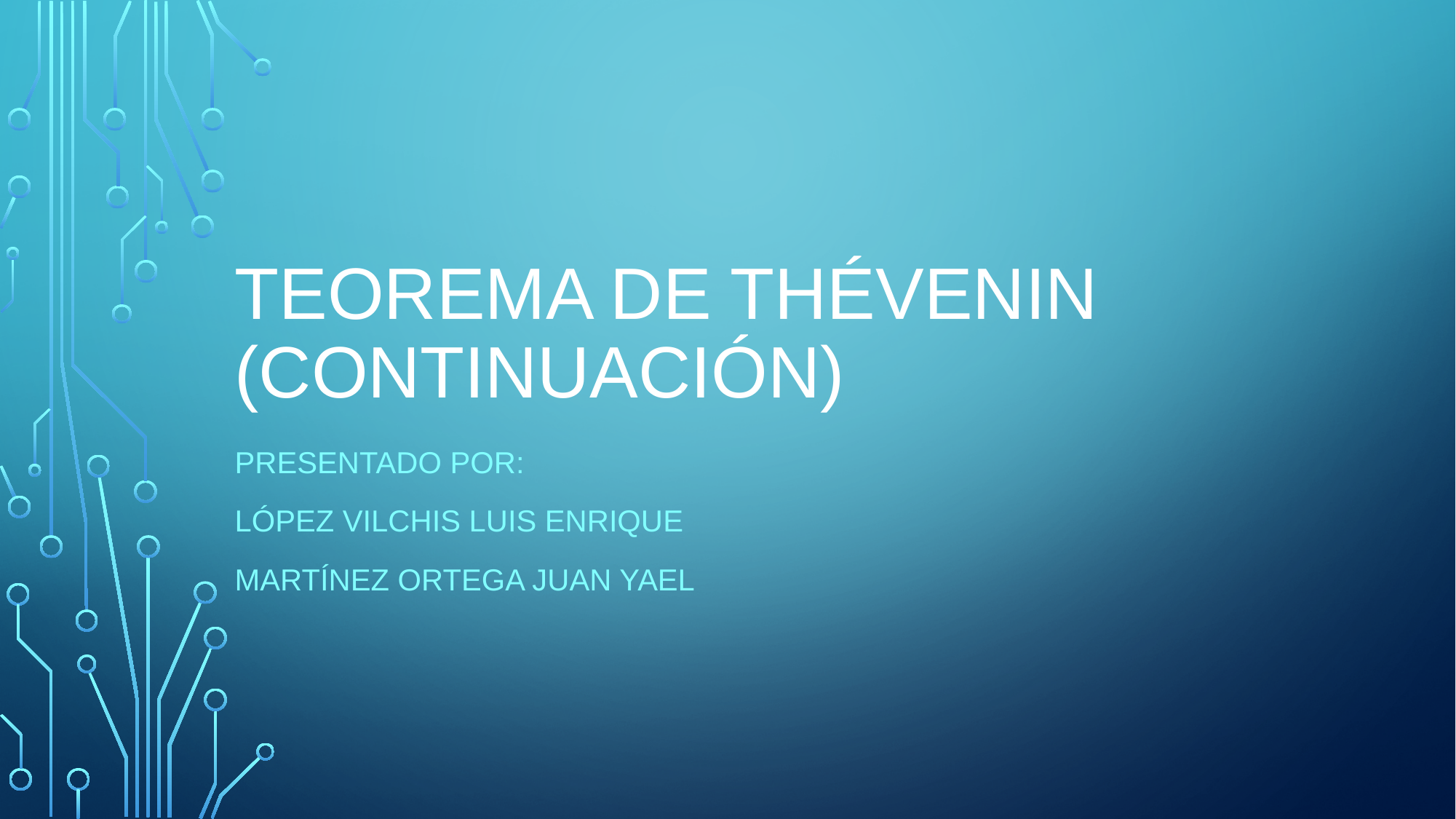

# Teorema de Thévenin (Continuación)
Presentado Por:
López Vilchis Luis Enrique
MARTÍNEZ ORTEGA JUAN YAEL